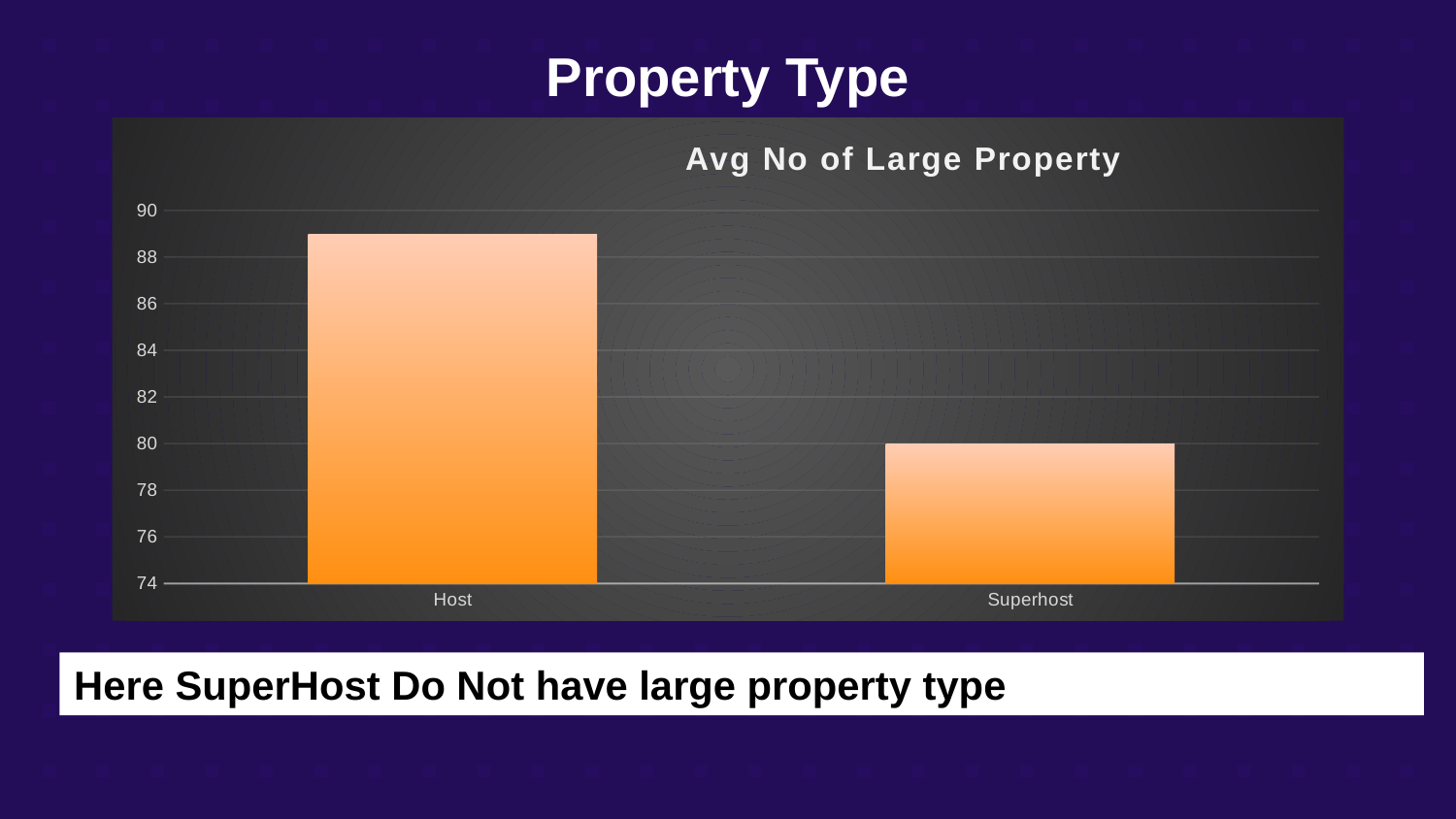

# Property Type

### Chart: Avg No of Large Property

| Category | Avg |
|---|---|
| Host | 88.9542438957664 |
| Superhost | 79.9648527599126 |
Here SuperHost Do Not have large property type